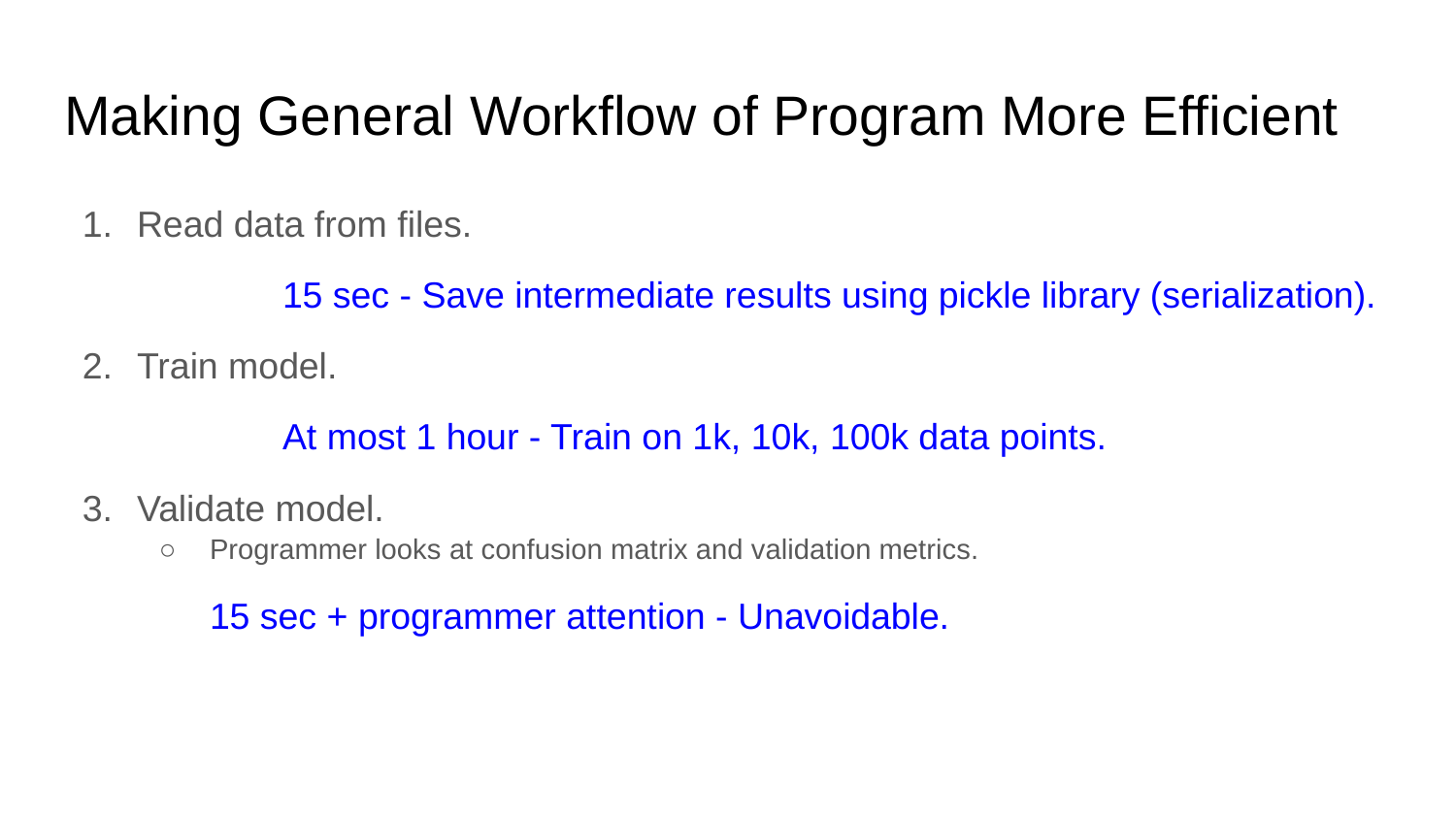

# Making General Workflow of Program More Efficient
Read data from files.
	15 sec - Save intermediate results using pickle library (serialization).
Train model.
	At most 1 hour - Train on 1k, 10k, 100k data points.
Validate model.
Programmer looks at confusion matrix and validation metrics.
15 sec + programmer attention - Unavoidable.